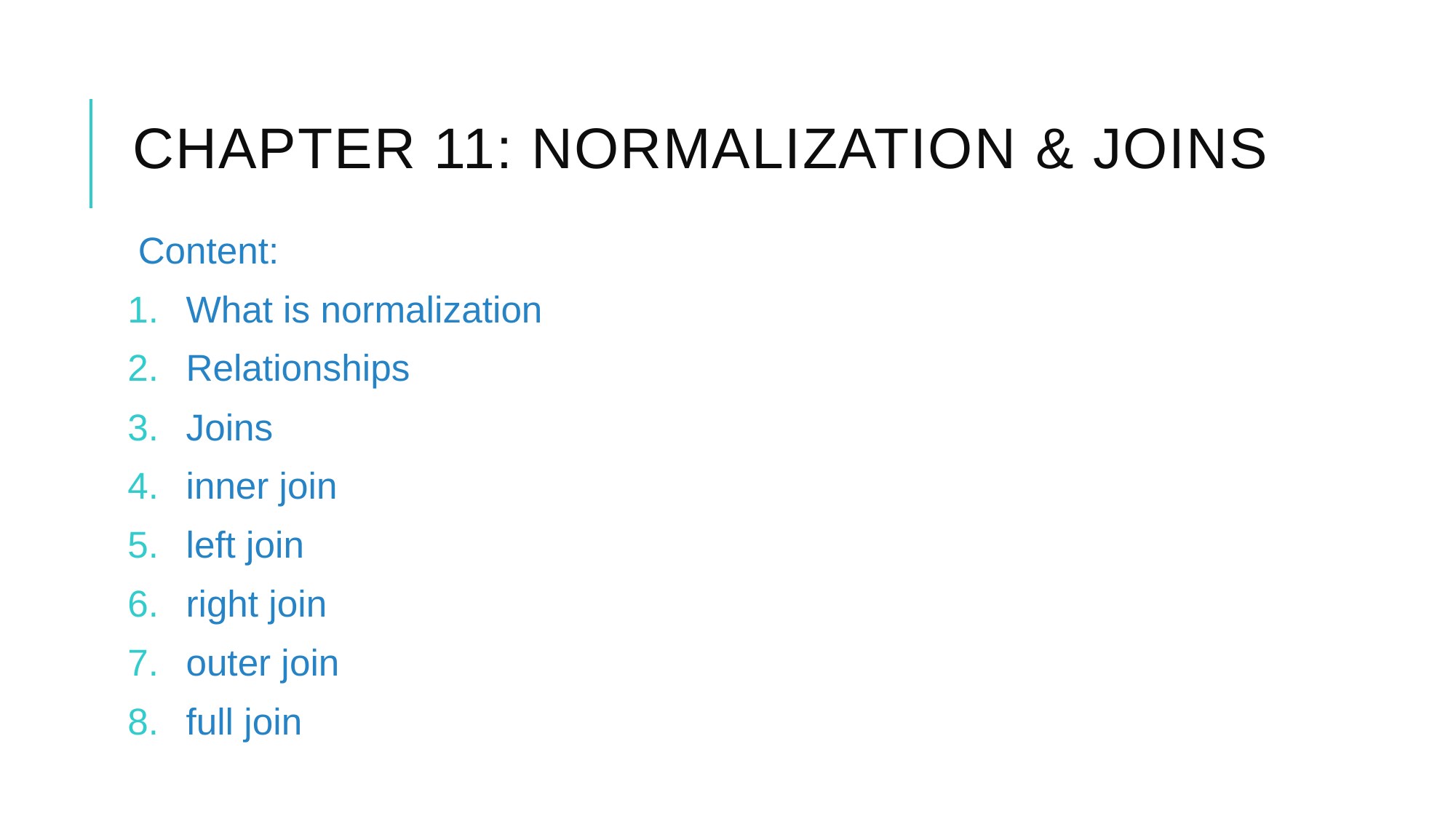

# Chapter 11: normalization & joins
Content:
What is normalization
Relationships
Joins
inner join
left join
right join
outer join
full join